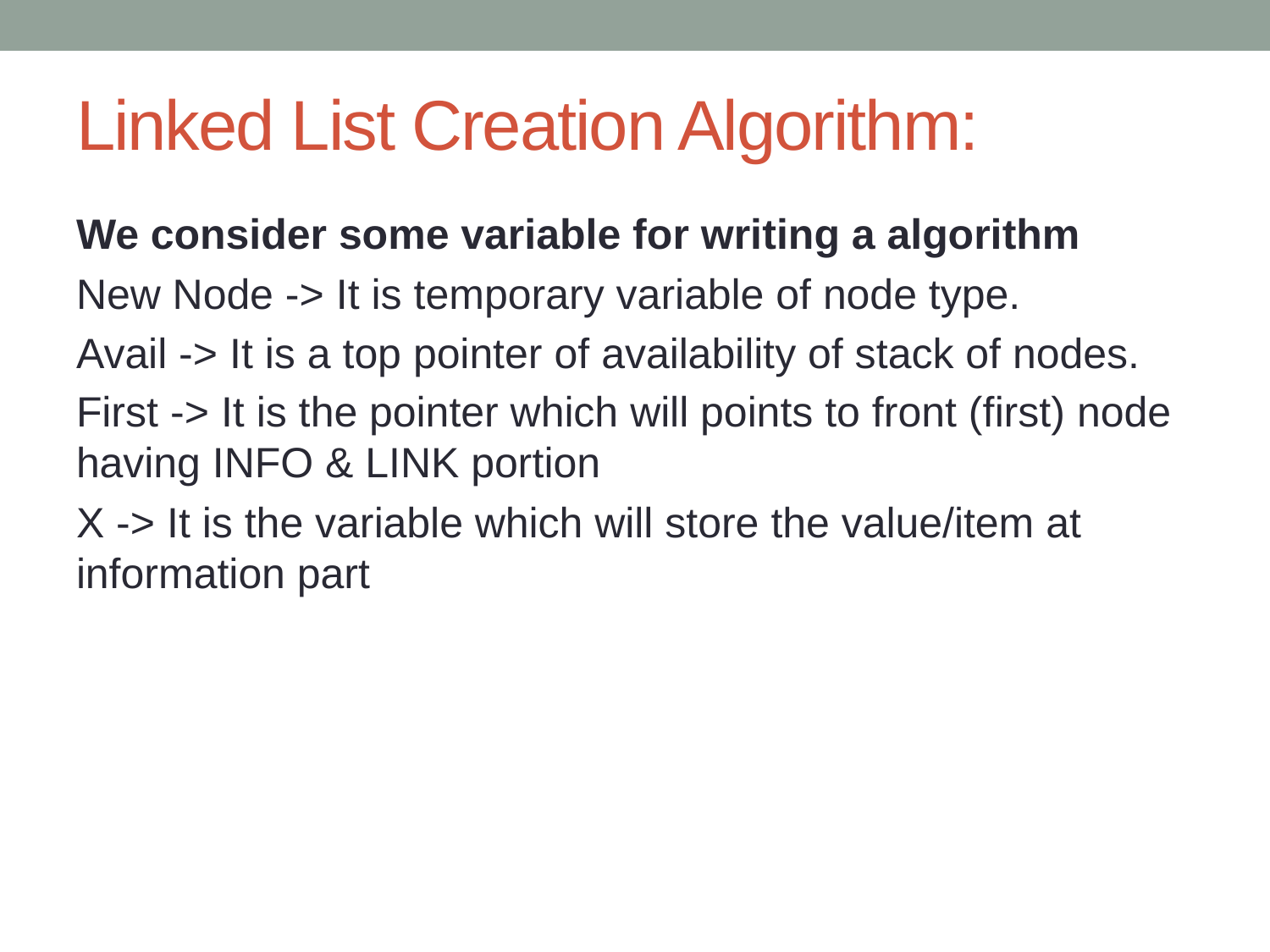

# Linked List Creation Algorithm:
We consider some variable for writing a algorithm
New Node -> It is temporary variable of node type.
Avail -> It is a top pointer of availability of stack of nodes.
First -> It is the pointer which will points to front (first) node having INFO & LINK portion
X -> It is the variable which will store the value/item at information part